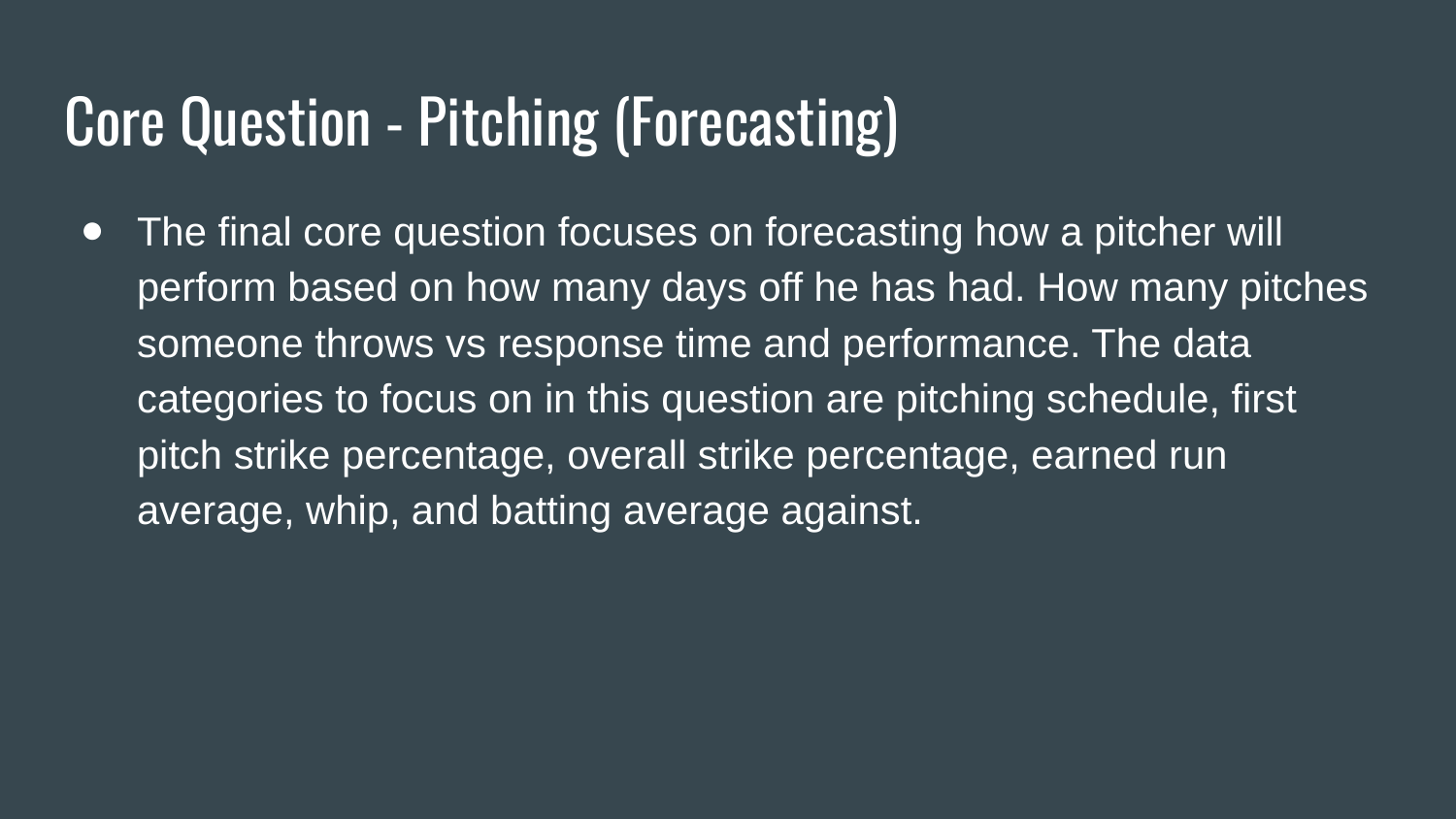

# Core Question - Pitching (Forecasting)
The final core question focuses on forecasting how a pitcher will perform based on how many days off he has had. How many pitches someone throws vs response time and performance. The data categories to focus on in this question are pitching schedule, first pitch strike percentage, overall strike percentage, earned run average, whip, and batting average against.